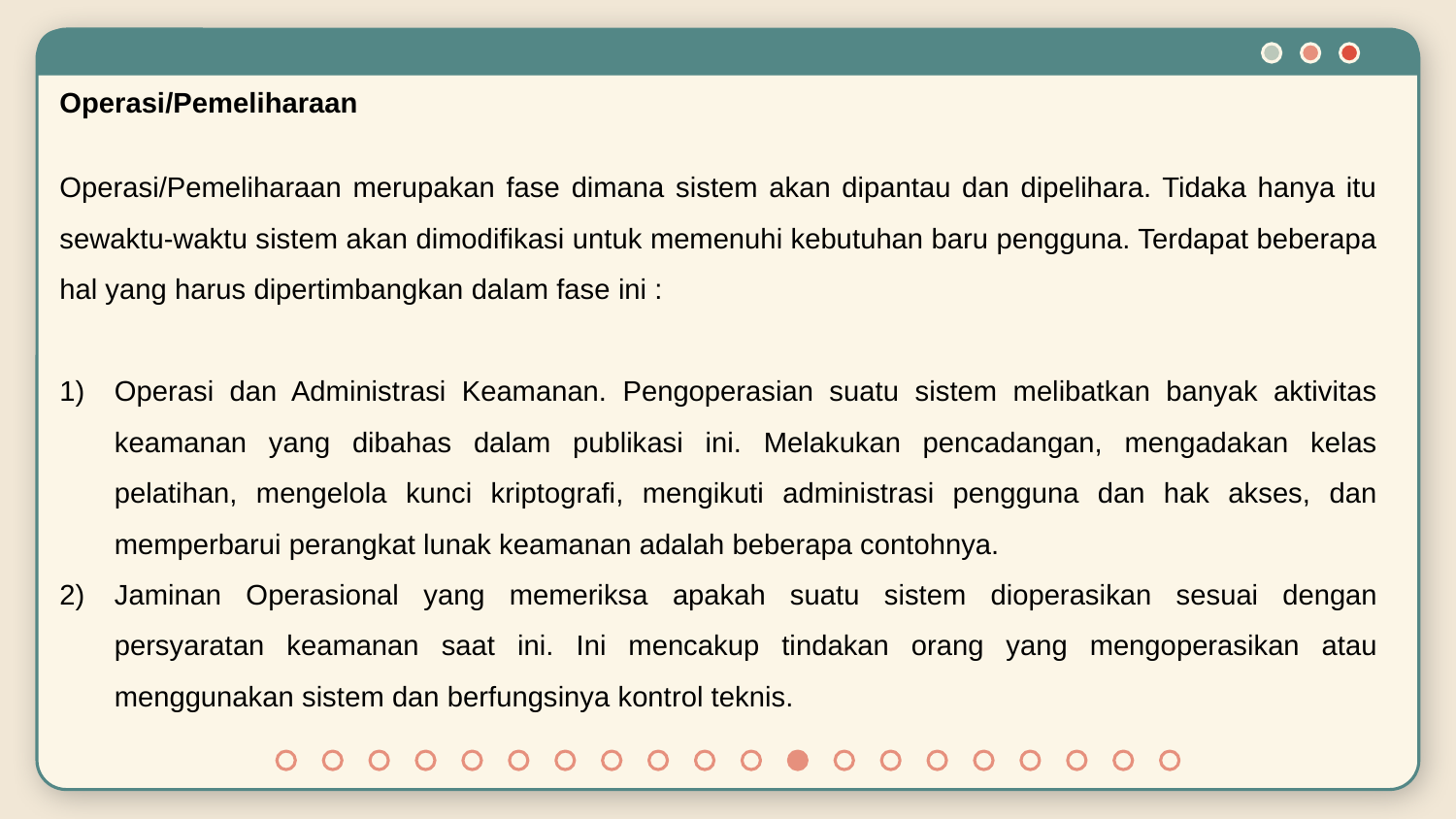

Operasi/Pemeliharaan

Operasi/Pemeliharaan merupakan fase dimana sistem akan dipantau dan dipelihara. Tidaka hanya itu sewaktu-waktu sistem akan dimodifikasi untuk memenuhi kebutuhan baru pengguna. Terdapat beberapa hal yang harus dipertimbangkan dalam fase ini :

Operasi dan Administrasi Keamanan. Pengoperasian suatu sistem melibatkan banyak aktivitas keamanan yang dibahas dalam publikasi ini. Melakukan pencadangan, mengadakan kelas pelatihan, mengelola kunci kriptografi, mengikuti administrasi pengguna dan hak akses, dan memperbarui perangkat lunak keamanan adalah beberapa contohnya.
Jaminan Operasional yang memeriksa apakah suatu sistem dioperasikan sesuai dengan persyaratan keamanan saat ini. Ini mencakup tindakan orang yang mengoperasikan atau menggunakan sistem dan berfungsinya kontrol teknis.